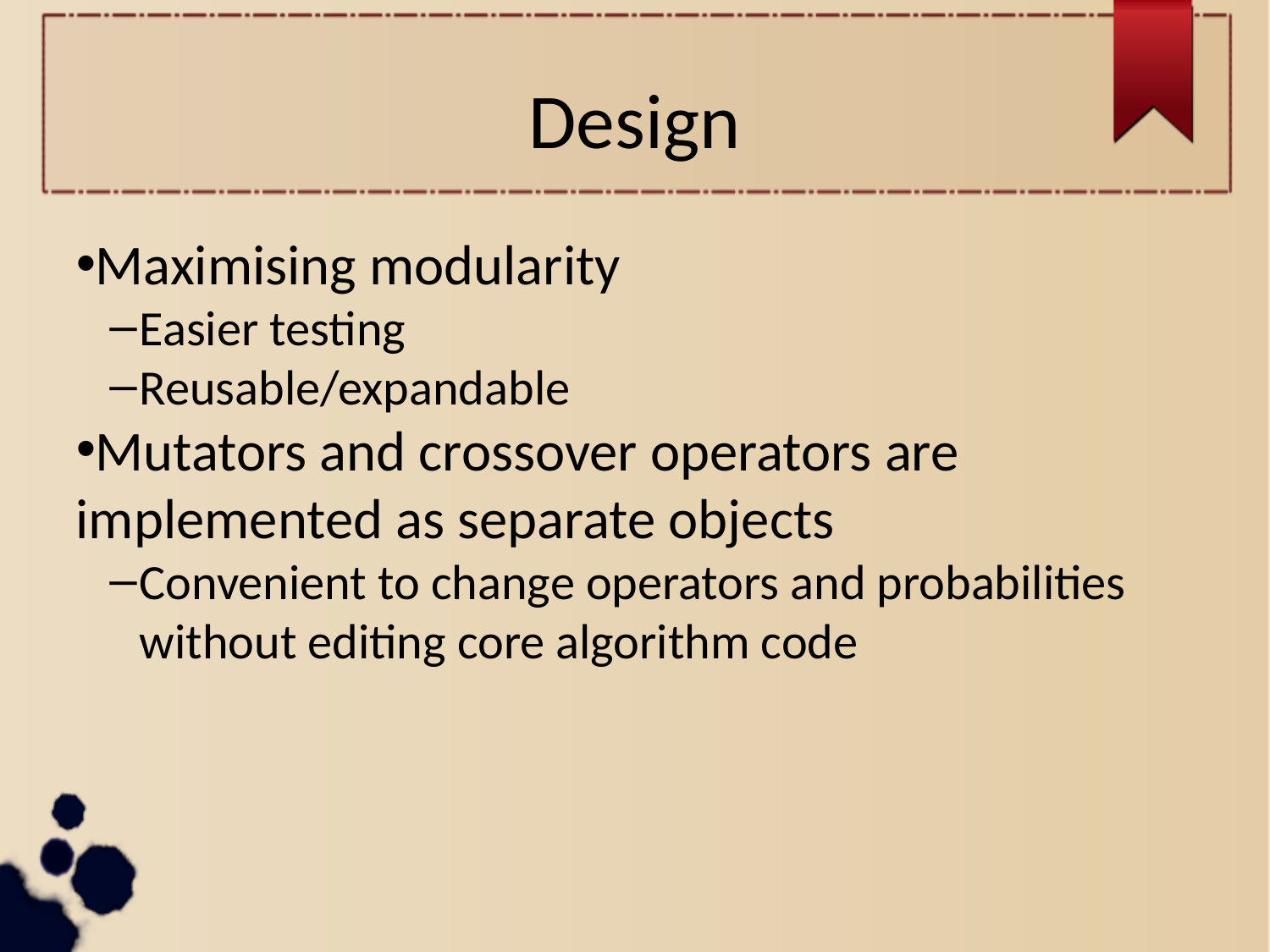

Design
Maximising modularity
Easier testing
Reusable/expandable
Mutators and crossover operators are implemented as separate objects
Convenient to change operators and probabilities without editing core algorithm code